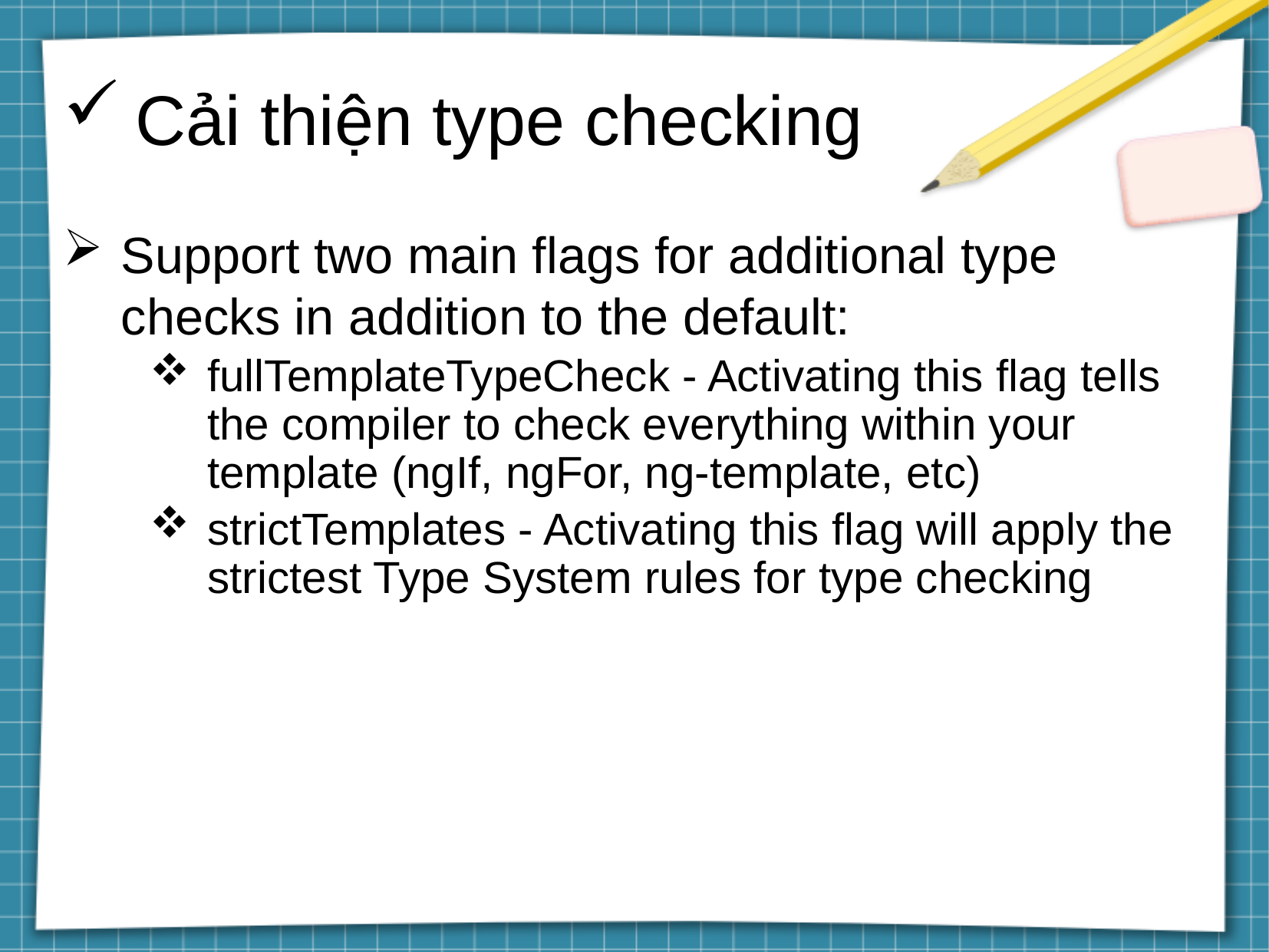

# Cải thiện type checking
Support two main flags for additional type checks in addition to the default:
fullTemplateTypeCheck - Activating this flag tells the compiler to check everything within your template (ngIf, ngFor, ng-template, etc)
strictTemplates - Activating this flag will apply the strictest Type System rules for type checking